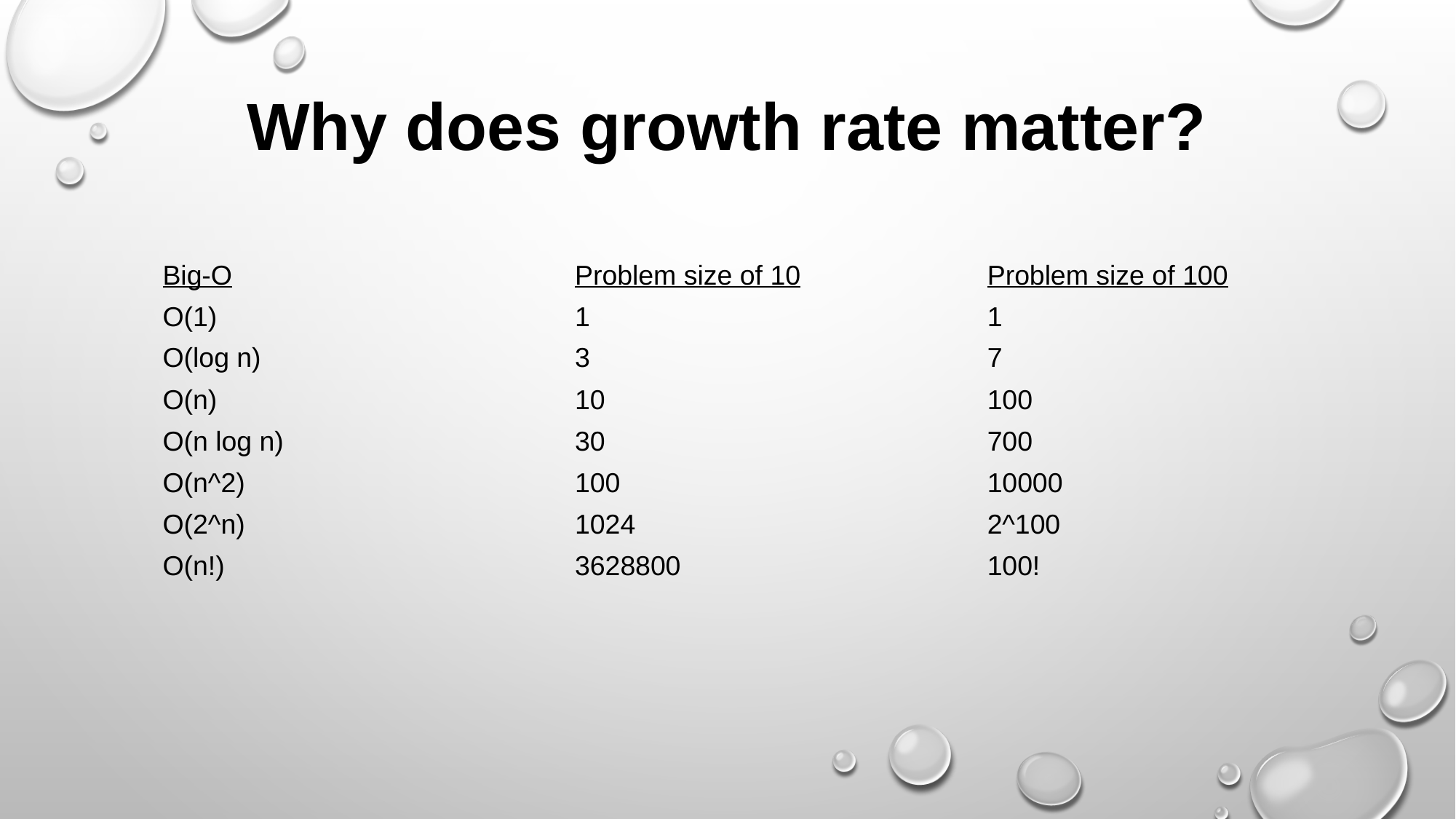

Why does growth rate matter?
| Big-O | Problem size of 10 | Problem size of 100 |
| --- | --- | --- |
| O(1) | 1 | 1 |
| O(log n) | 3 | 7 |
| O(n) | 10 | 100 |
| O(n log n) | 30 | 700 |
| O(n^2) | 100 | 10000 |
| O(2^n) | 1024 | 2^100 |
| O(n!) | 3628800 | 100! |